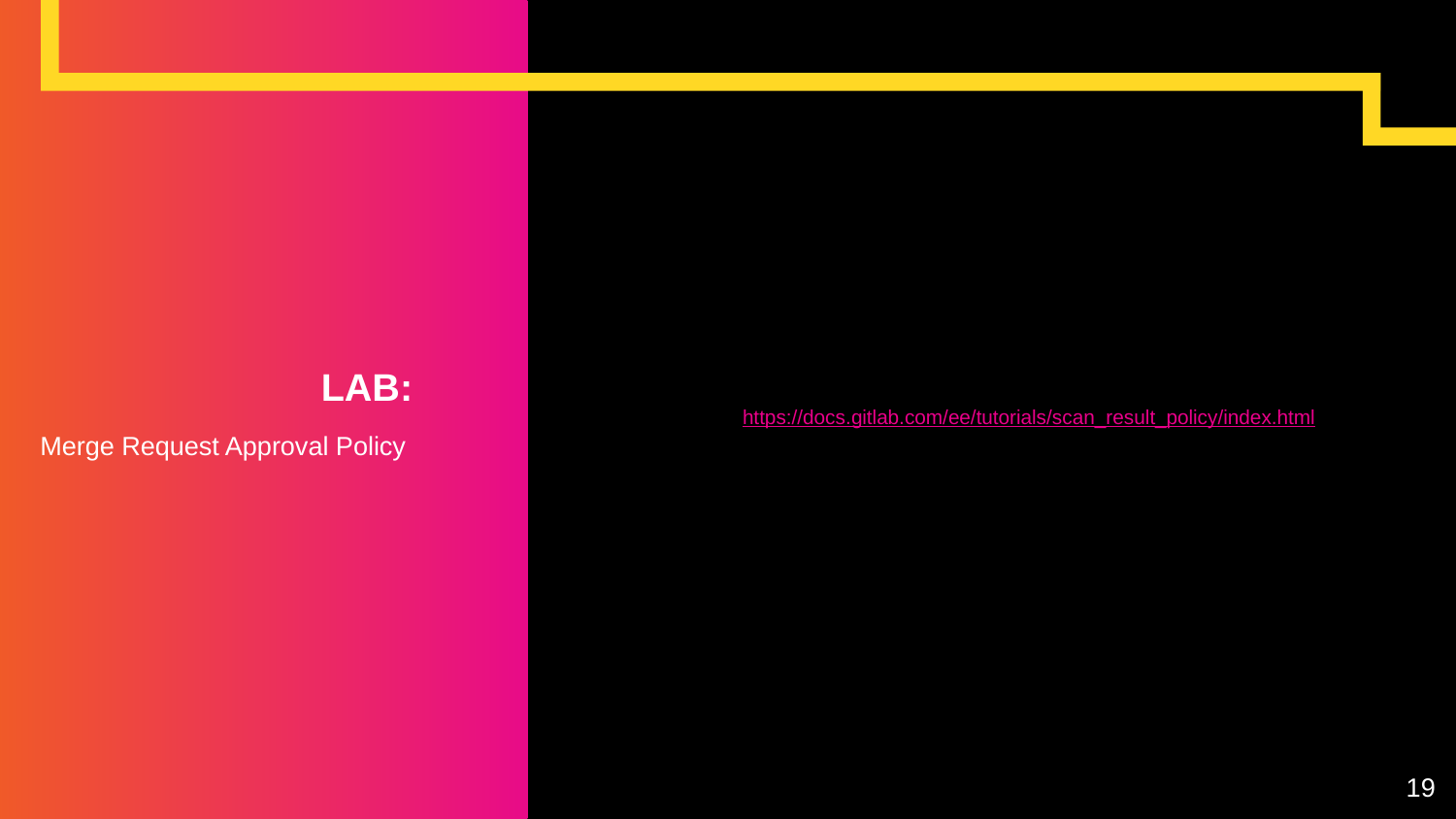

# LAB:
https://docs.gitlab.com/ee/tutorials/scan_result_policy/index.html
Merge Request Approval Policy

19